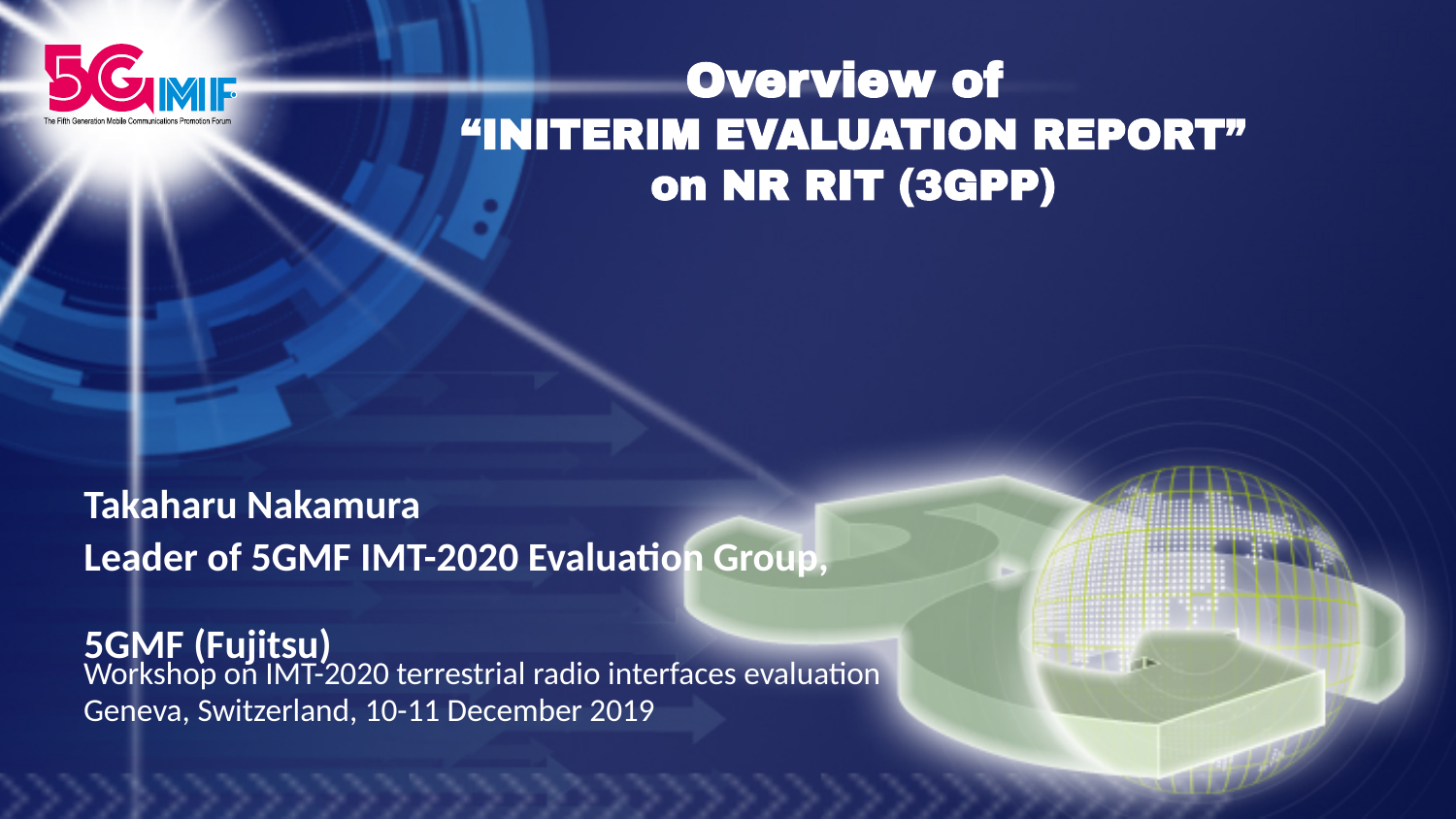

# Overview of “INITERIM EVALUATION REPORT” on NR RIT (3GPP)
Takaharu Nakamura
Leader of 5GMF IMT-2020 Evaluation Group,
5GMF (Fujitsu)
Workshop on IMT-2020 terrestrial radio interfaces evaluation
Geneva, Switzerland, 10-11 December 2019